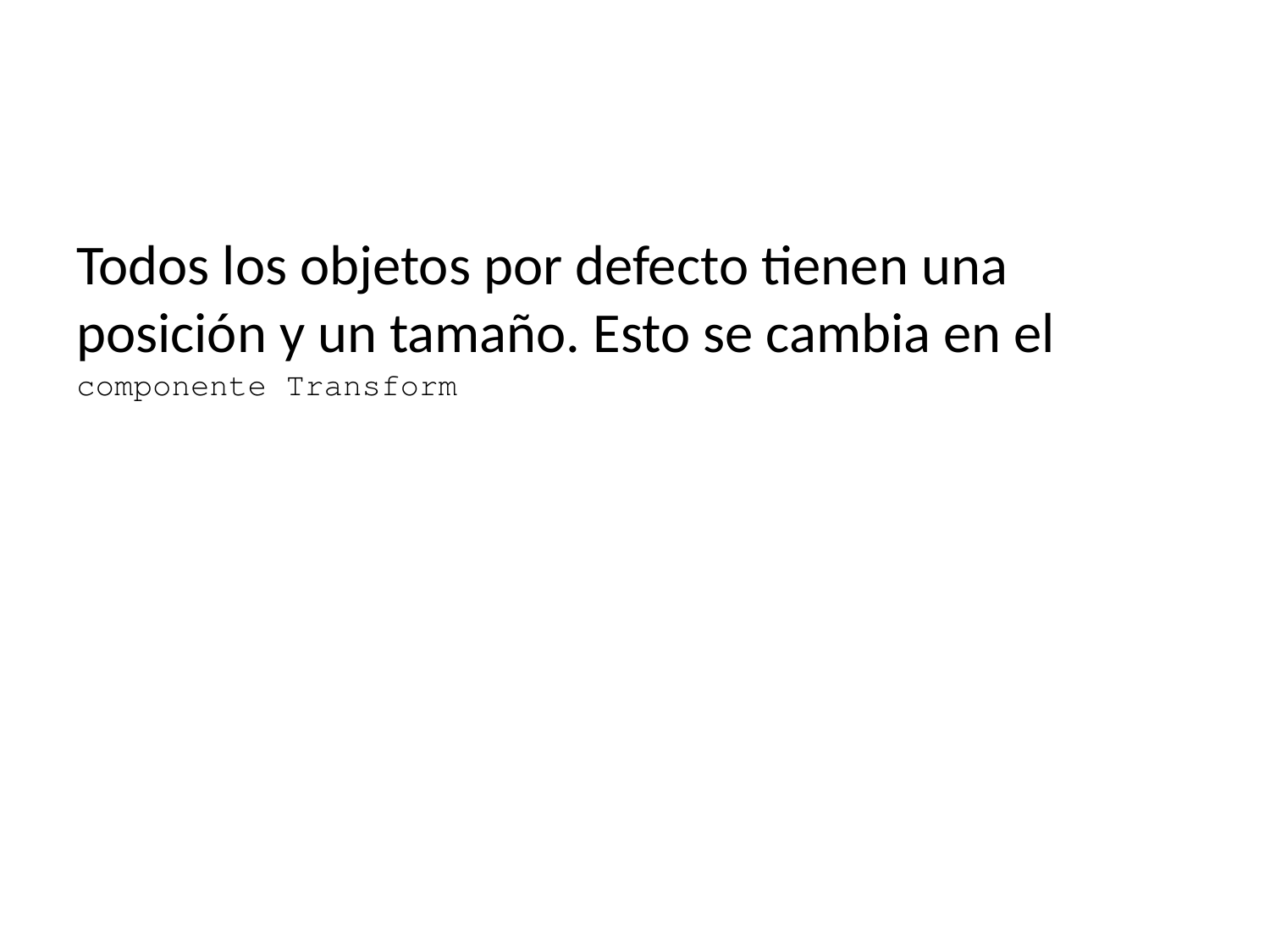

Todos los objetos por defecto tienen una posición y un tamaño. Esto se cambia en el componente Transform